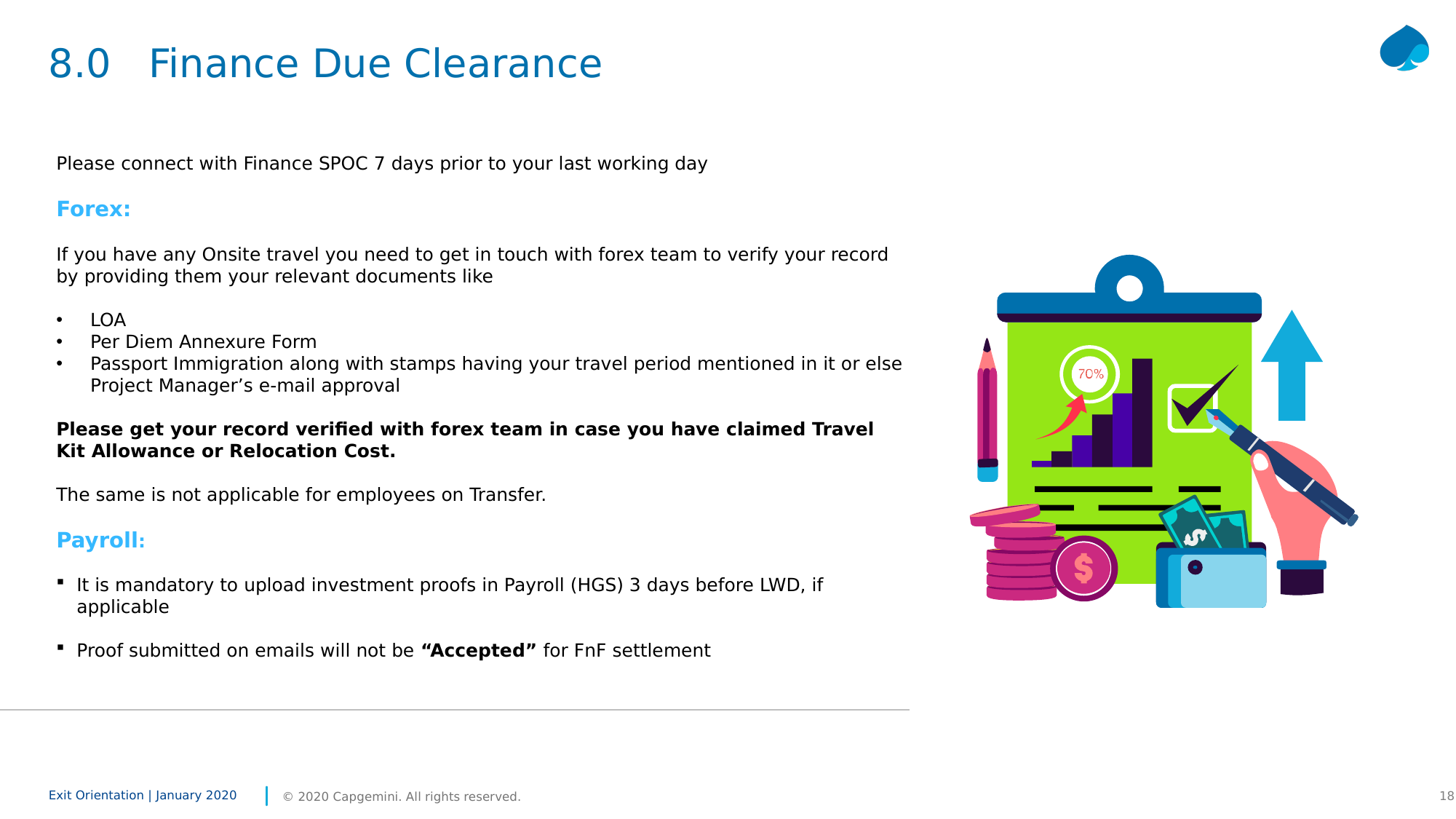

# 8.0   Finance Due Clearance
Please connect with Finance SPOC 7 days prior to your last working day

Forex:

If you have any Onsite travel you need to get in touch with forex team to verify your record by providing them your relevant documents like

LOA
Per Diem Annexure Form
Passport Immigration along with stamps having your travel period mentioned in it or else Project Manager’s e-mail approval

Please get your record verified with forex team in case you have claimed Travel Kit Allowance or Relocation Cost.

The same is not applicable for employees on Transfer.

Payroll:

It is mandatory to upload investment proofs in Payroll (HGS) 3 days before LWD, if applicable

Proof submitted on emails will not be “Accepted” for FnF settlement